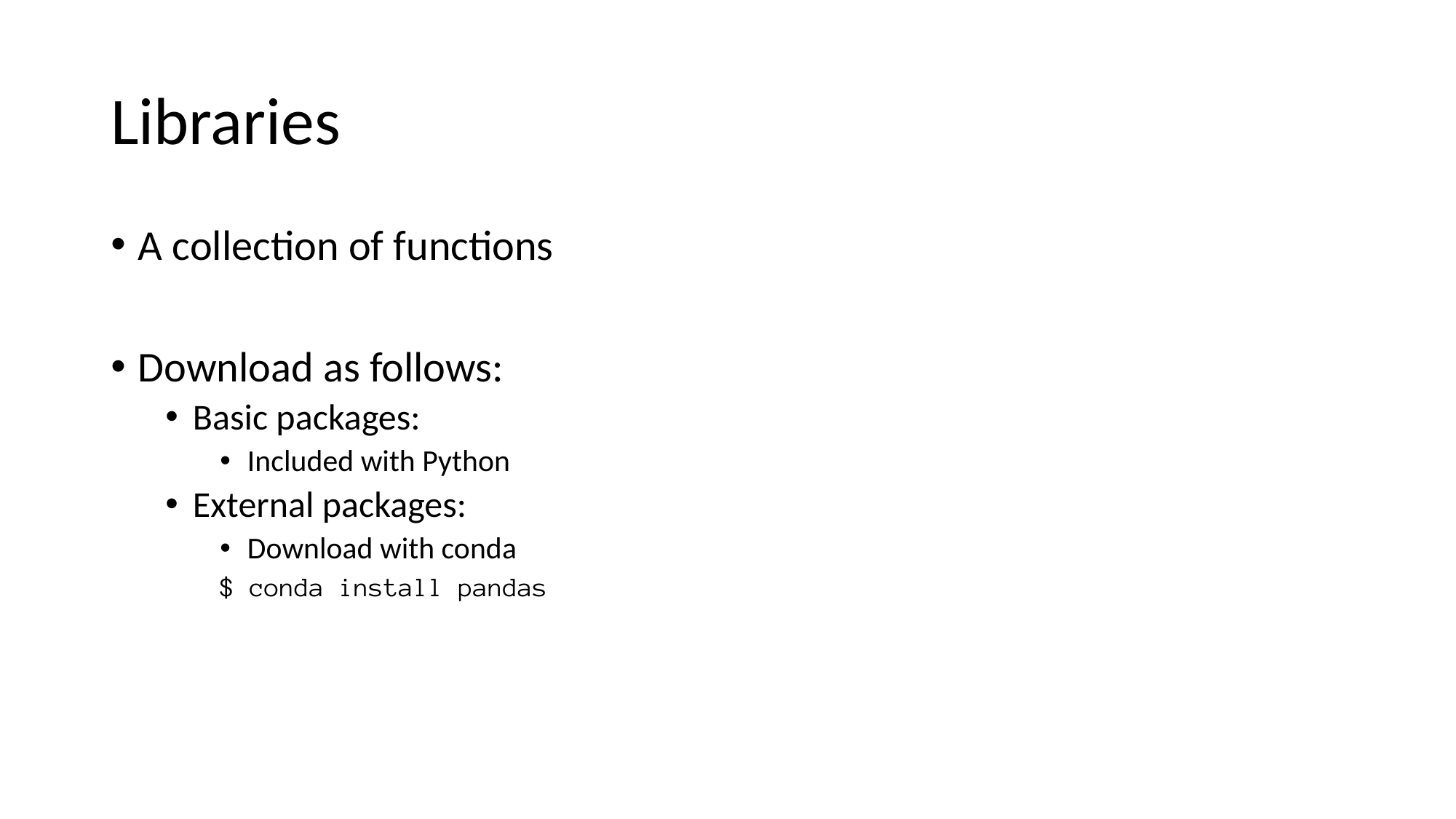

# Libraries
A collection of functions

Download as follows:
Basic packages:
Included with Python
External packages:
Download with conda
$ conda install pandas